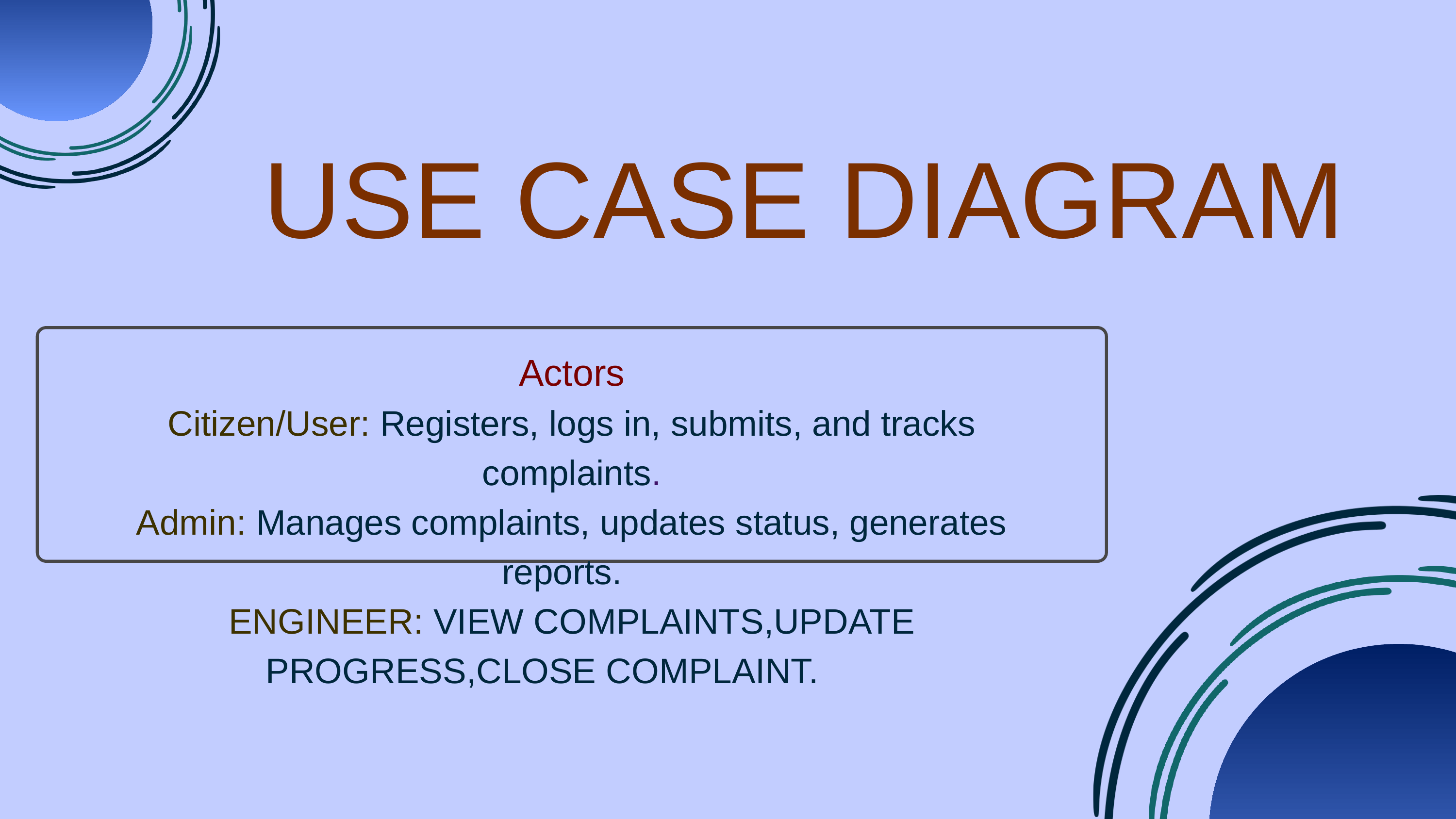

USE CASE DIAGRAM

Actors
Citizen/User: Registers, logs in, submits, and tracks complaints.
Admin: Manages complaints, updates status, generates reports.
ENGINEER: VIEW COMPLAINTS,UPDATE PROGRESS,CLOSE COMPLAINT.